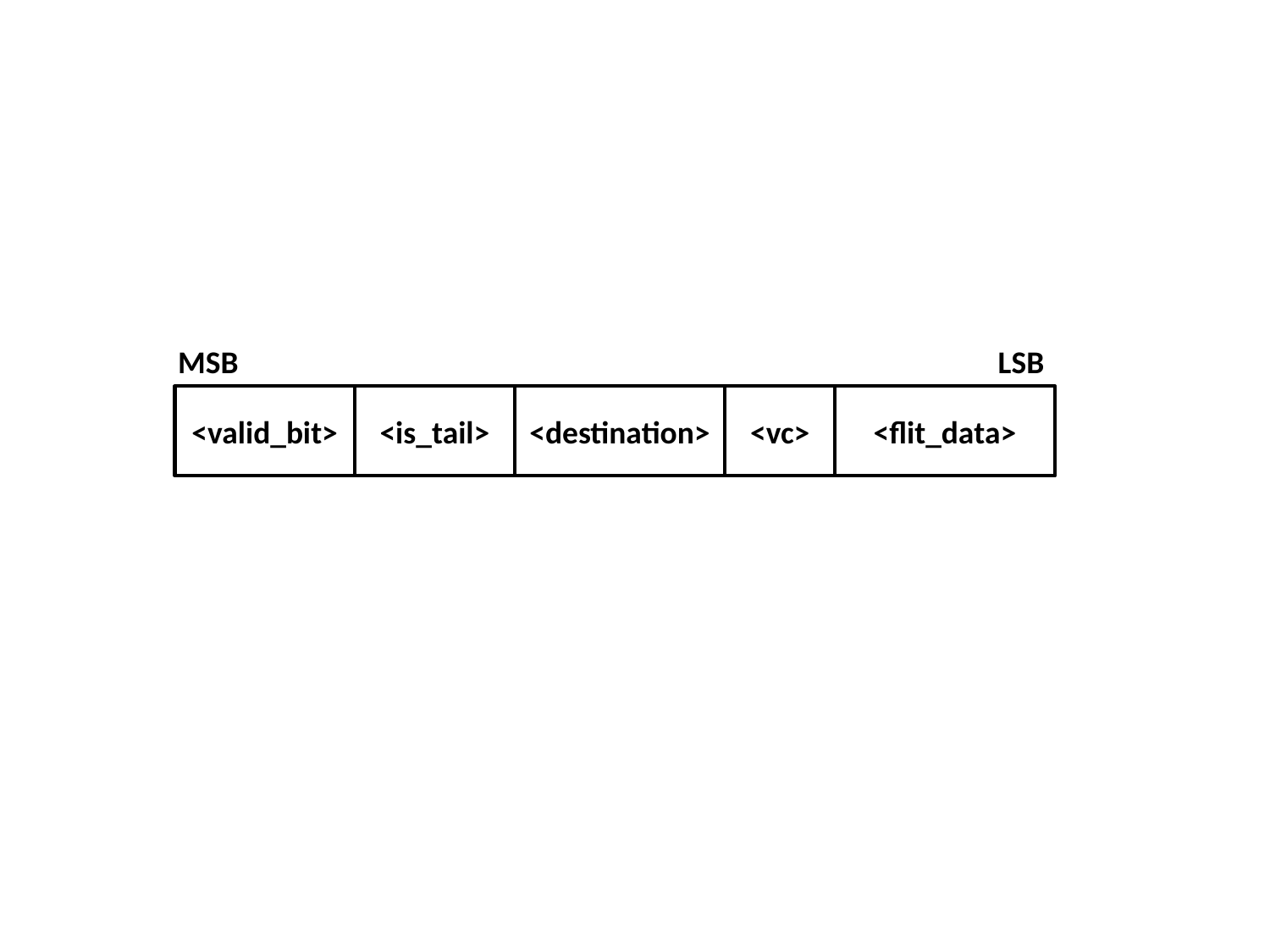

MSB
LSB
<valid_bit>
<is_tail>
<destination>
<vc>
<flit_data>